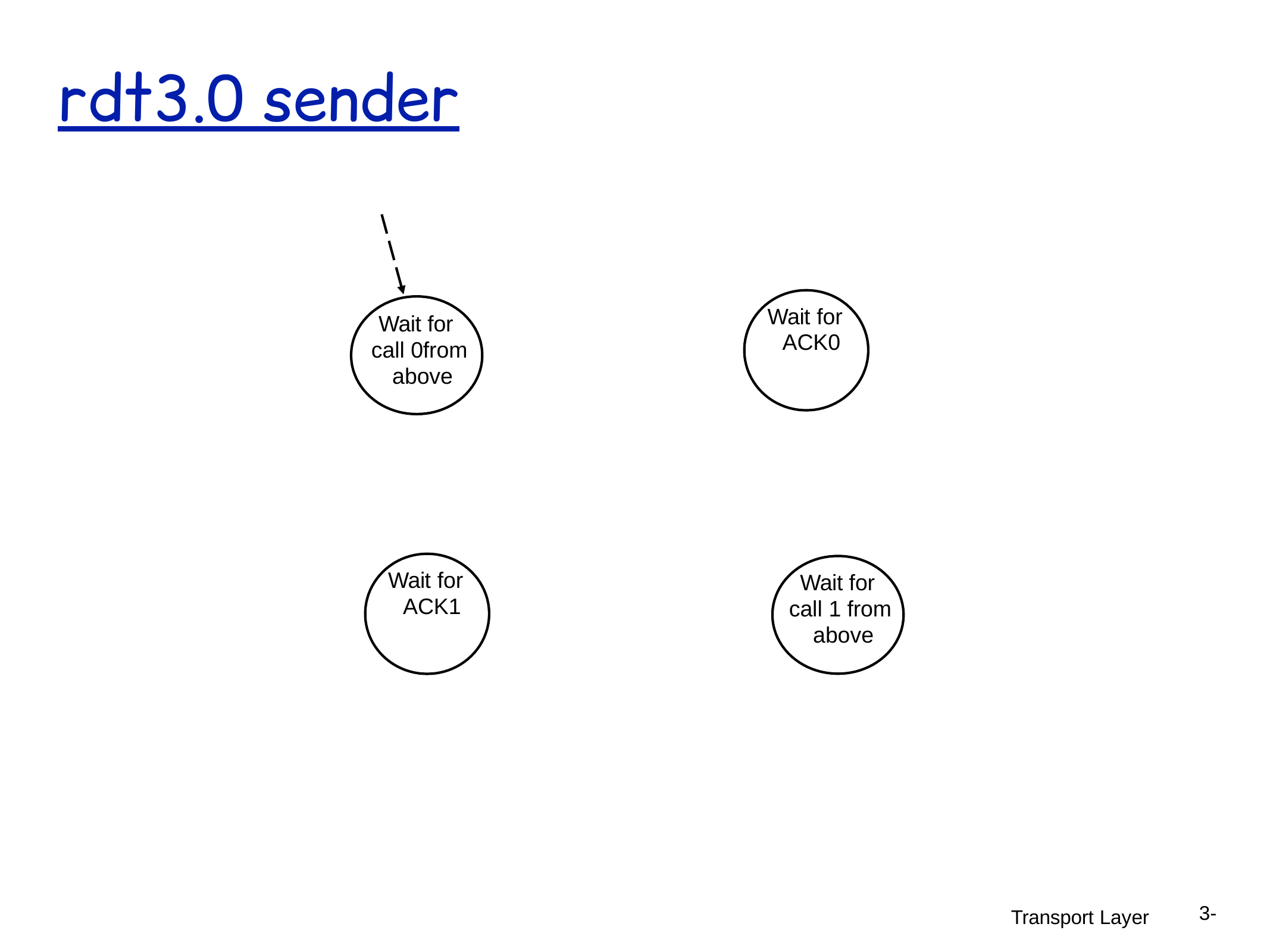

# rdt3.0 sender

Wait for  ACK0
Wait for  call 0from  above

Wait for  ACK1
Wait for  call 1 from  above
3-
Transport Layer